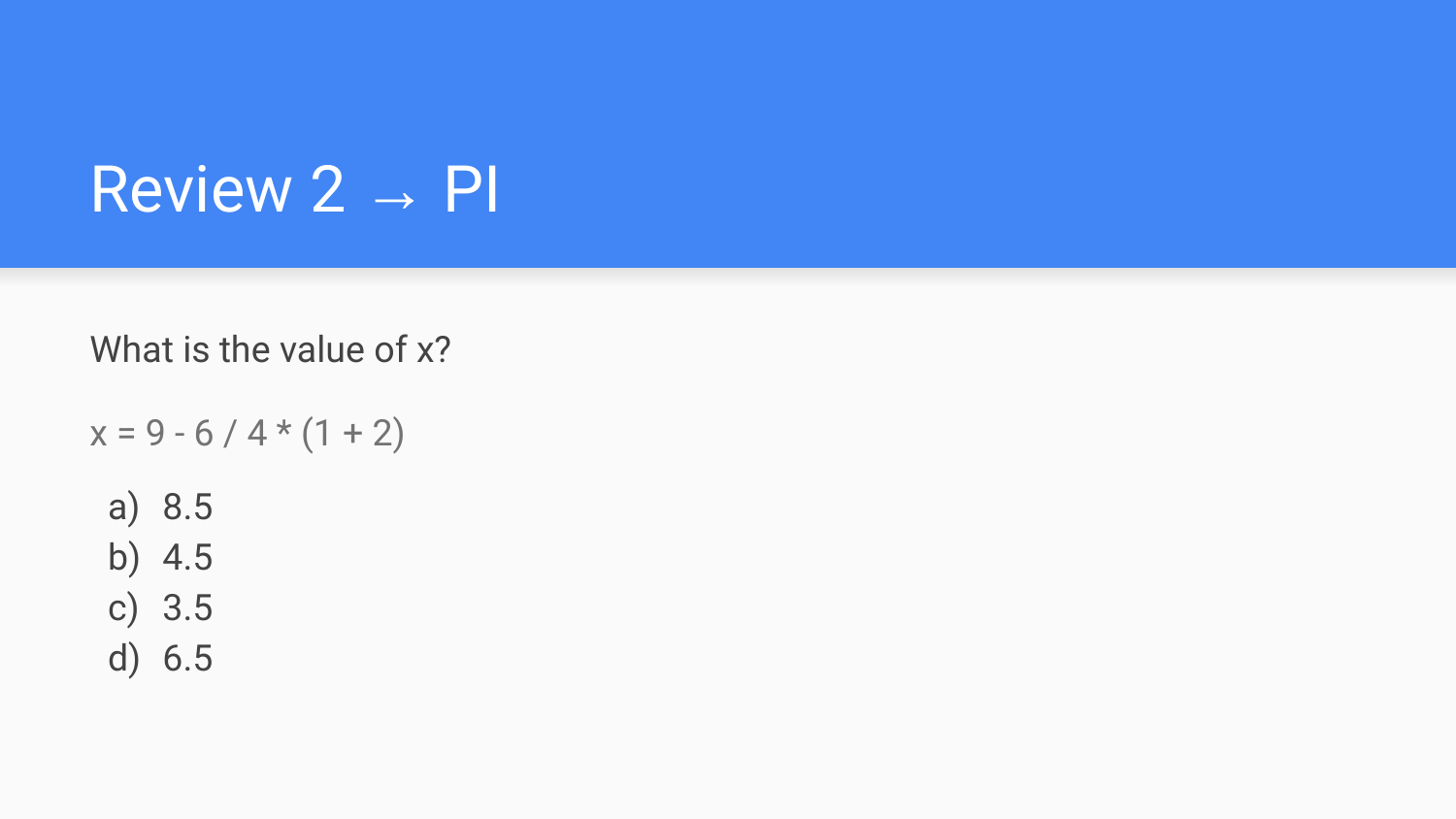

# Review 2 → PI
What is the value of x?
x = 9 - 6 / 4 * (1 + 2)
8.5
4.5
3.5
6.5